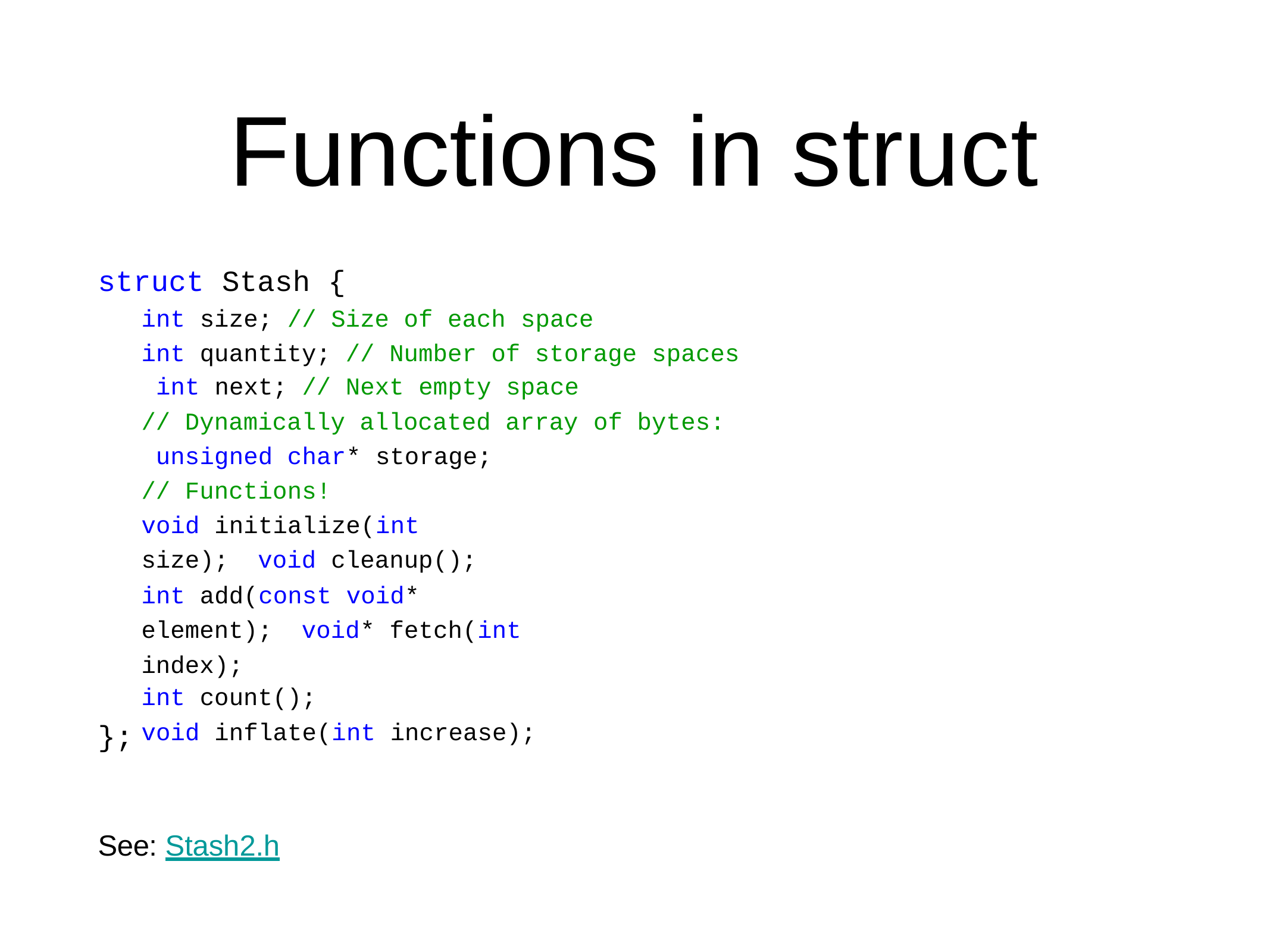

# Functions in struct
struct Stash {
int size; // Size of each space
int quantity; // Number of storage spaces  int next; // Next empty space
// Dynamically allocated array  unsigned char* storage;
// Functions!
void initialize(int size);  void cleanup();
int add(const void* element);  void* fetch(int index);
int count();
void inflate(int increase);
of bytes:
};

See: Stash2.h